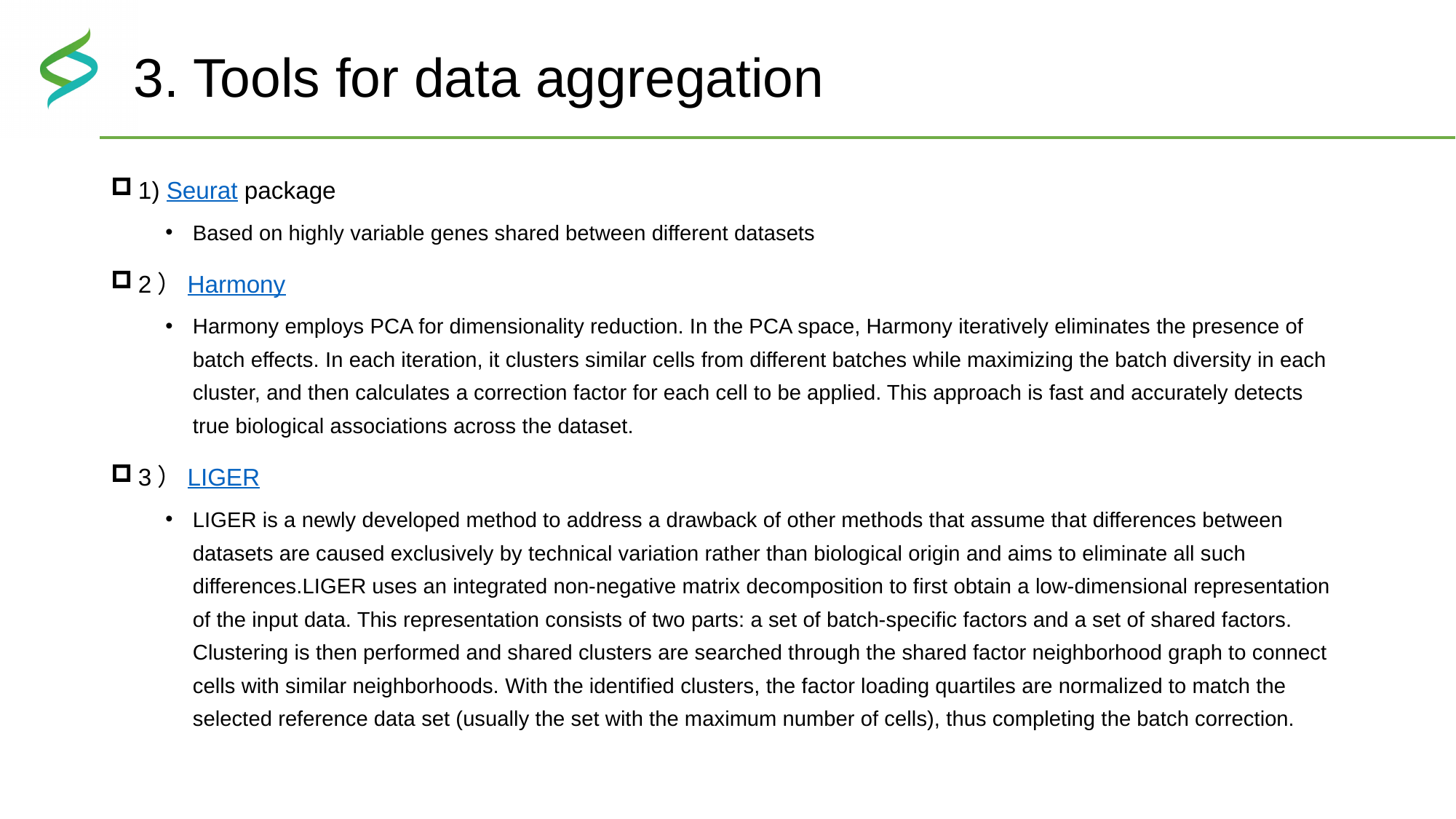

# 3. Tools for data aggregation
1) Seurat package
Based on highly variable genes shared between different datasets
2）Harmony
Harmony employs PCA for dimensionality reduction. In the PCA space, Harmony iteratively eliminates the presence of batch effects. In each iteration, it clusters similar cells from different batches while maximizing the batch diversity in each cluster, and then calculates a correction factor for each cell to be applied. This approach is fast and accurately detects true biological associations across the dataset.
3）LIGER
LIGER is a newly developed method to address a drawback of other methods that assume that differences between datasets are caused exclusively by technical variation rather than biological origin and aims to eliminate all such differences.LIGER uses an integrated non-negative matrix decomposition to first obtain a low-dimensional representation of the input data. This representation consists of two parts: a set of batch-specific factors and a set of shared factors. Clustering is then performed and shared clusters are searched through the shared factor neighborhood graph to connect cells with similar neighborhoods. With the identified clusters, the factor loading quartiles are normalized to match the selected reference data set (usually the set with the maximum number of cells), thus completing the batch correction.